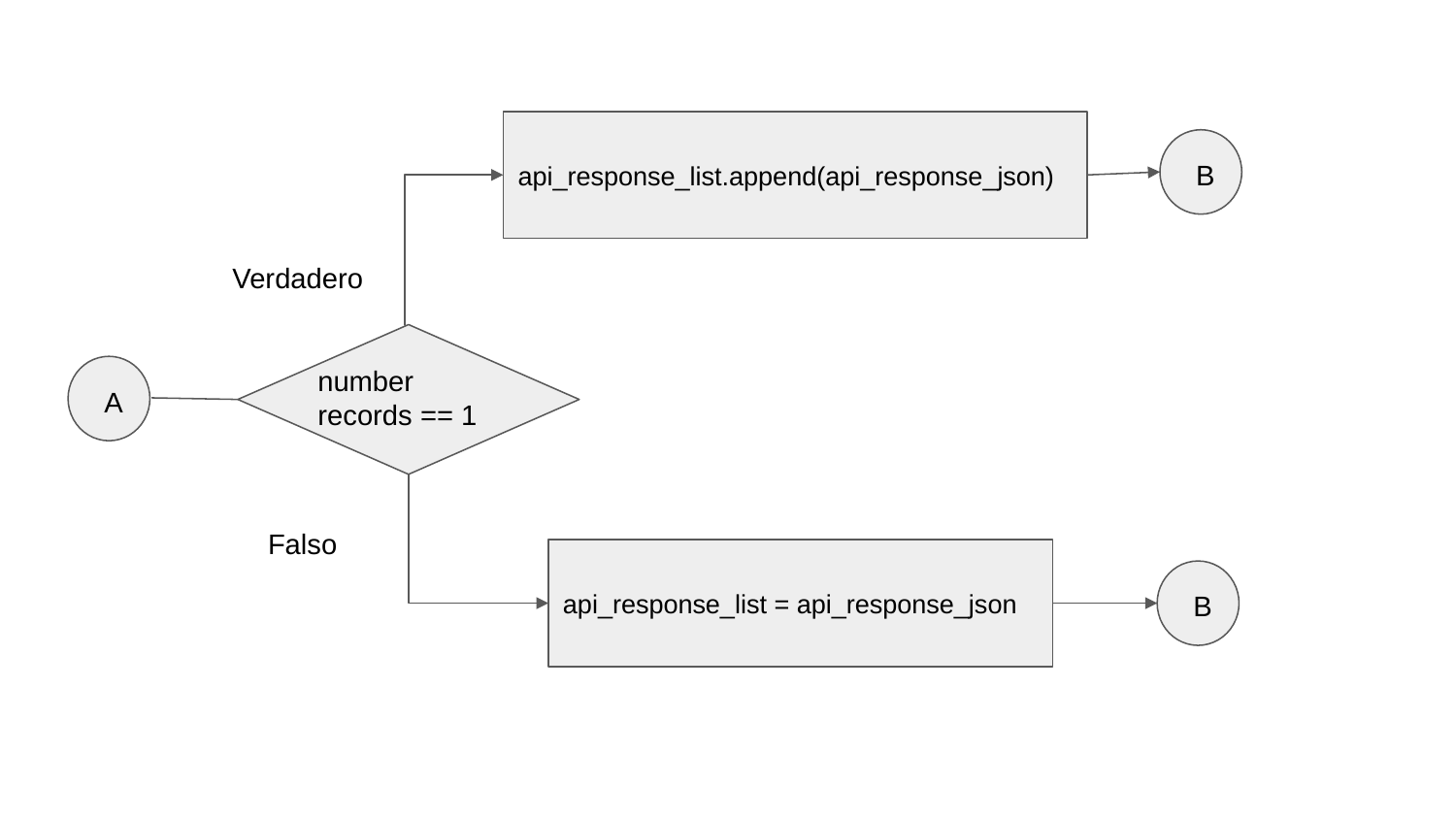

api_response_list.append(api_response_json)

B

Verdadero

number
records == 1

A
Falso
api_response_list = api_response_json

B